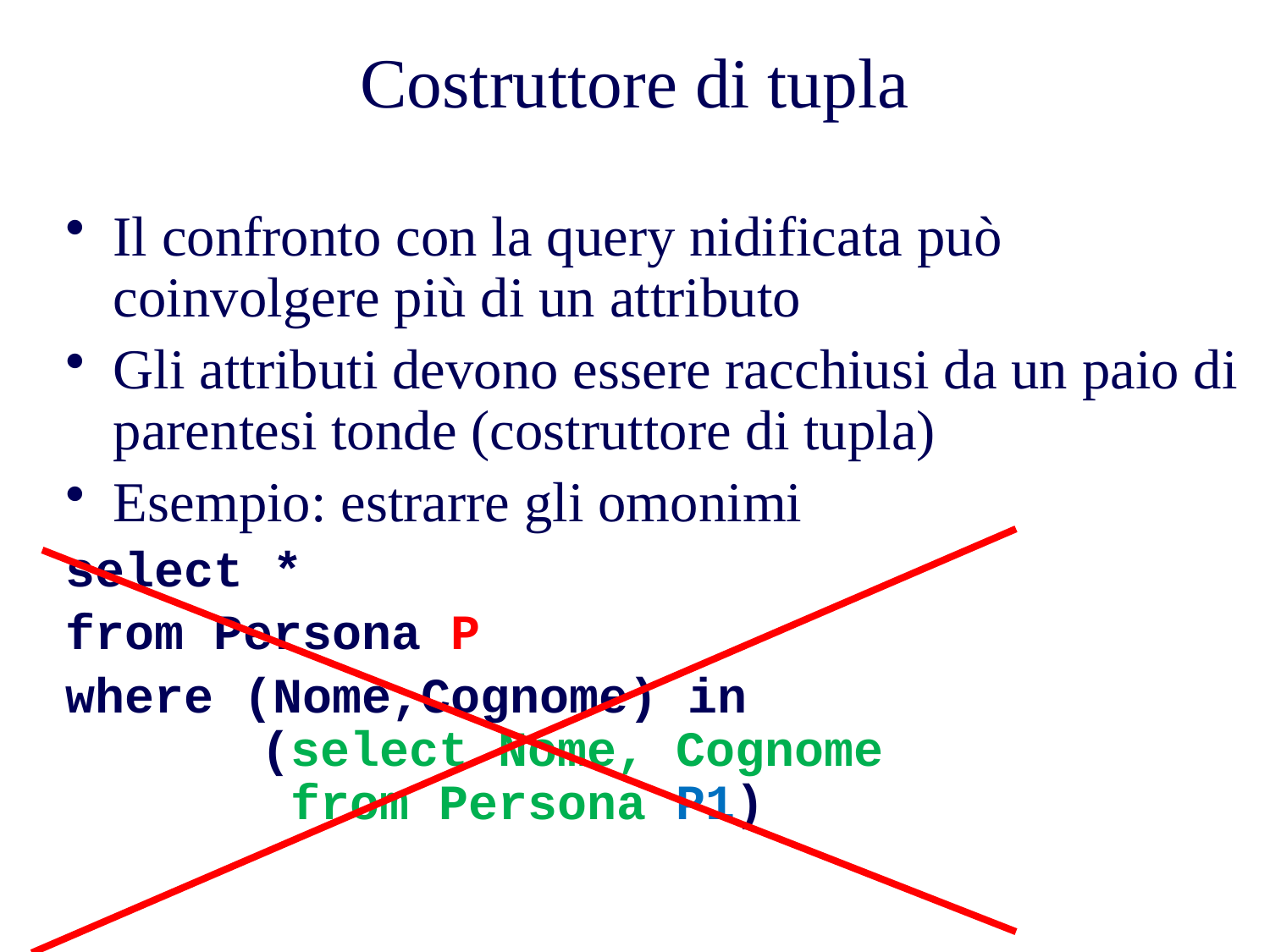

# Costruttore di tupla
Il confronto con la query nidificata può coinvolgere più di un attributo
Gli attributi devono essere racchiusi da un paio di parentesi tonde (costruttore di tupla)
Esempio: estrarre gli omonimi
select *
from Persona P
where (Nome,Cognome) in
     (select Nome, Cognome
      from Persona P1)